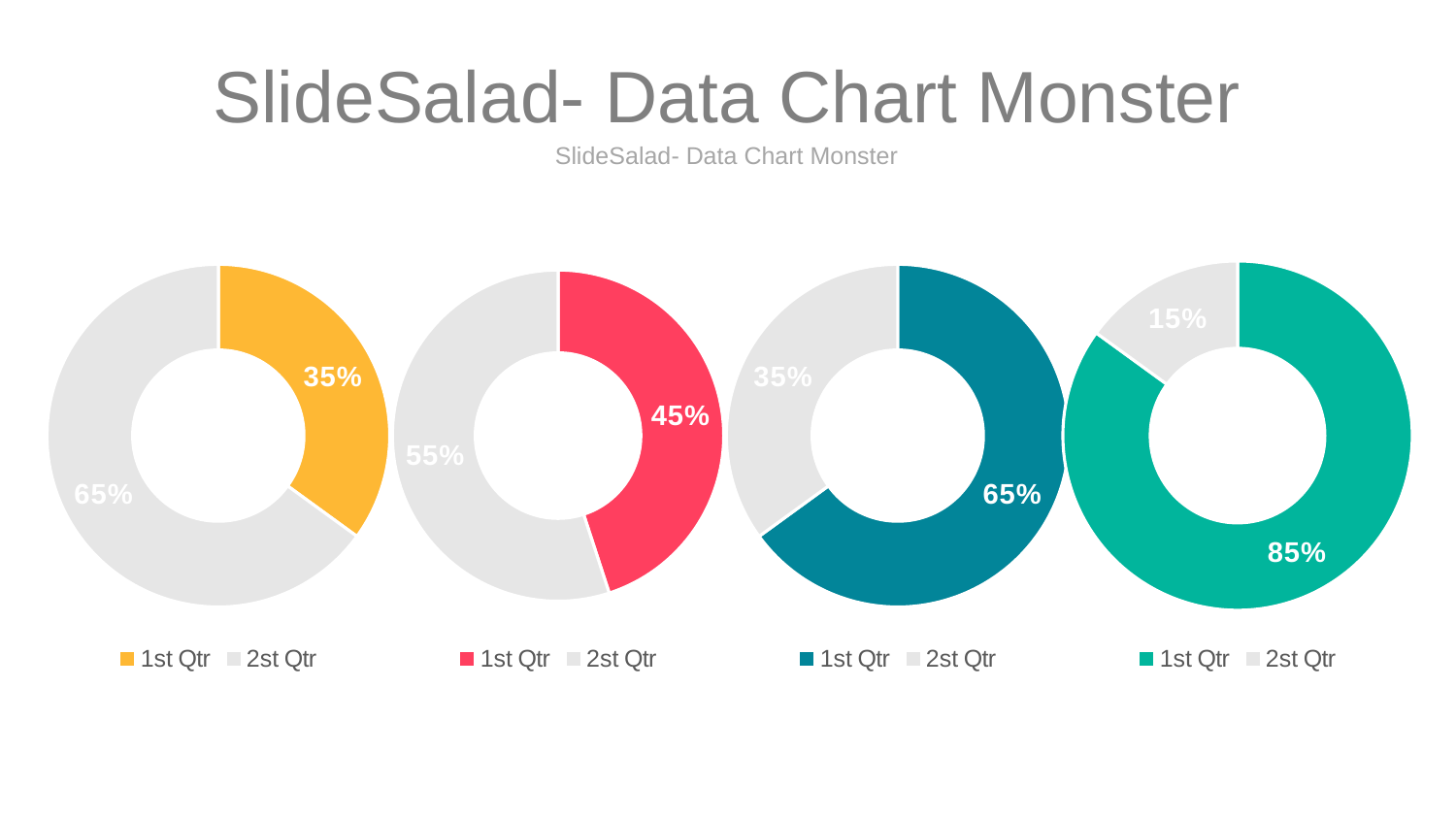

# SlideSalad- Data Chart Monster
SlideSalad- Data Chart Monster

### Chart

| Category | Sales |
|---|---|
| 1st Qtr | 0.35 |
| 2st Qtr | 0.65 |

### Chart

| Category | Sales |
|---|---|
| 1st Qtr | 0.45 |
| 2st Qtr | 0.55 |

### Chart

| Category | Sales |
|---|---|
| 1st Qtr | 0.65 |
| 2st Qtr | 0.35 |

### Chart

| Category | Sales |
|---|---|
| 1st Qtr | 0.85 |
| 2st Qtr | 0.15 |